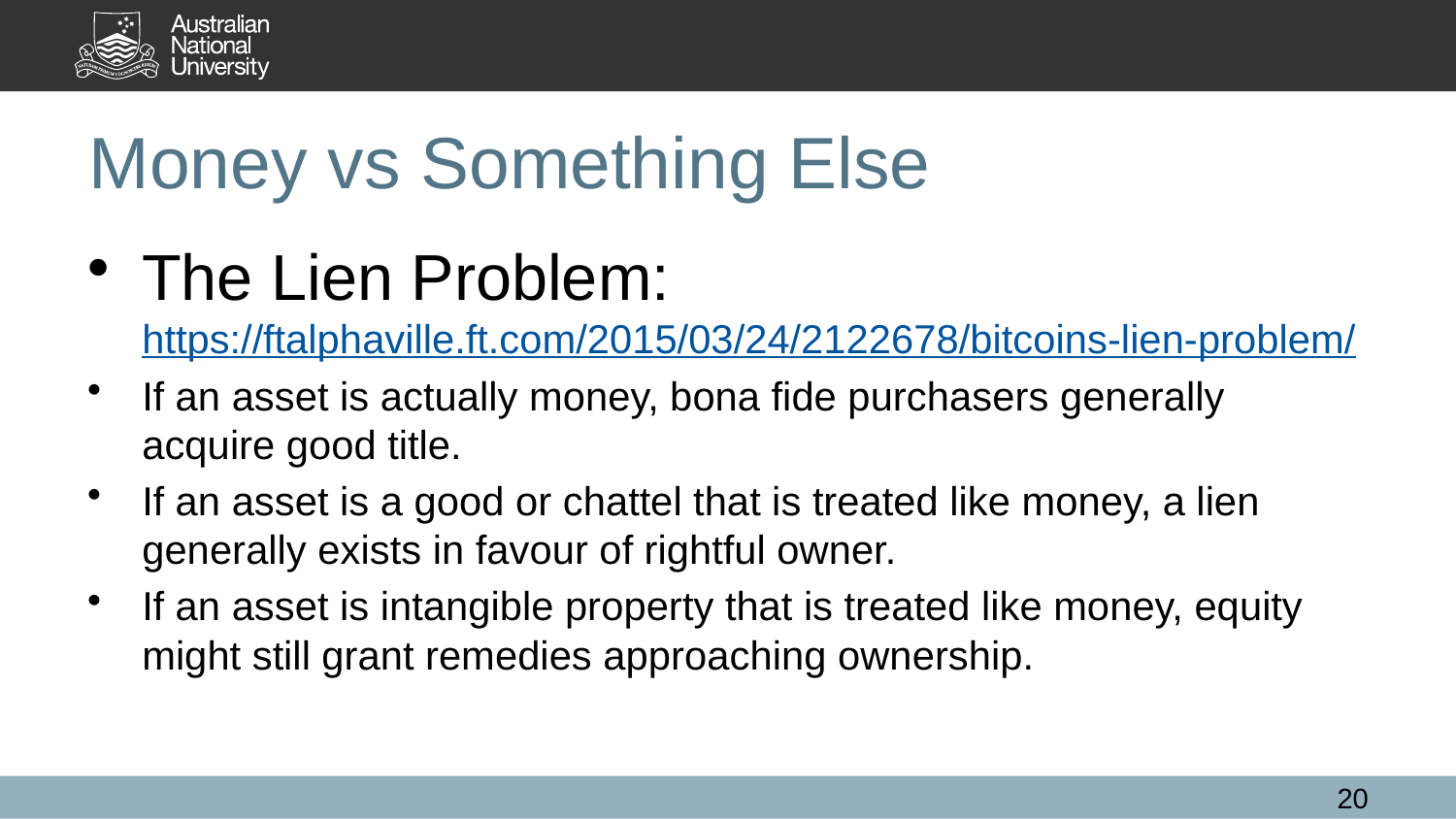

# Money vs Something Else
The Lien Problem: https://ftalphaville.ft.com/2015/03/24/2122678/bitcoins-lien-problem/
If an asset is actually money, bona fide purchasers generally acquire good title.
If an asset is a good or chattel that is treated like money, a lien generally exists in favour of rightful owner.
If an asset is intangible property that is treated like money, equity might still grant remedies approaching ownership.
20